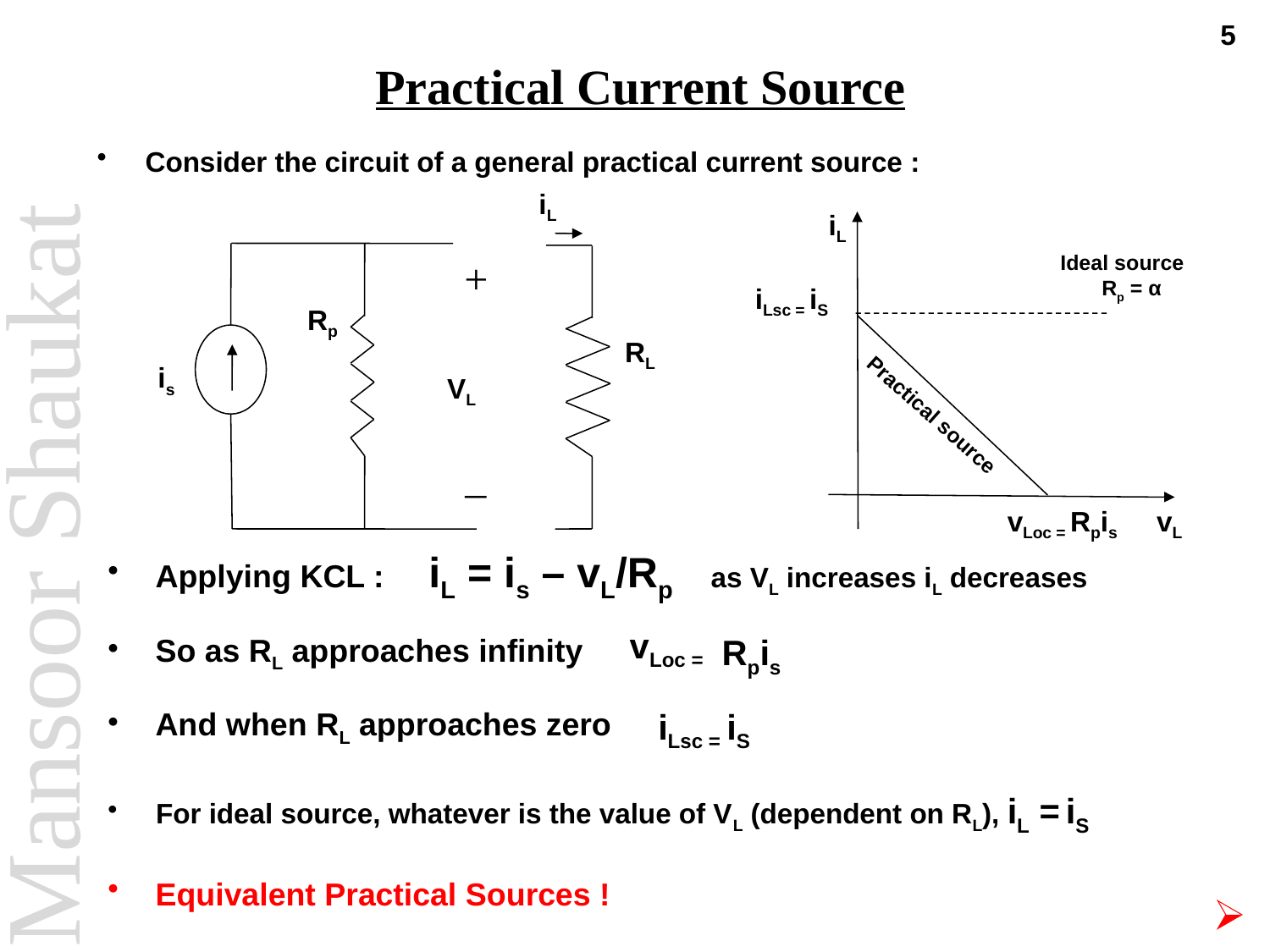

5
# Practical Current Source
Consider the circuit of a general practical current source :
 iL

+
 Rp

 RL

 is
 VL

_

iL

Ideal source
       Rp = α
iLsc = iS

Practical source

vLoc = Rpis
vL
Applying KCL :     iL = is – vL/Rp        as VL increases iL decreases
vLoc =
Rpis
So as RL approaches infinity
And when RL approaches zero
iLsc = iS
For ideal source, whatever is the value of VL (dependent on RL), iL = iS
Equivalent Practical Sources !